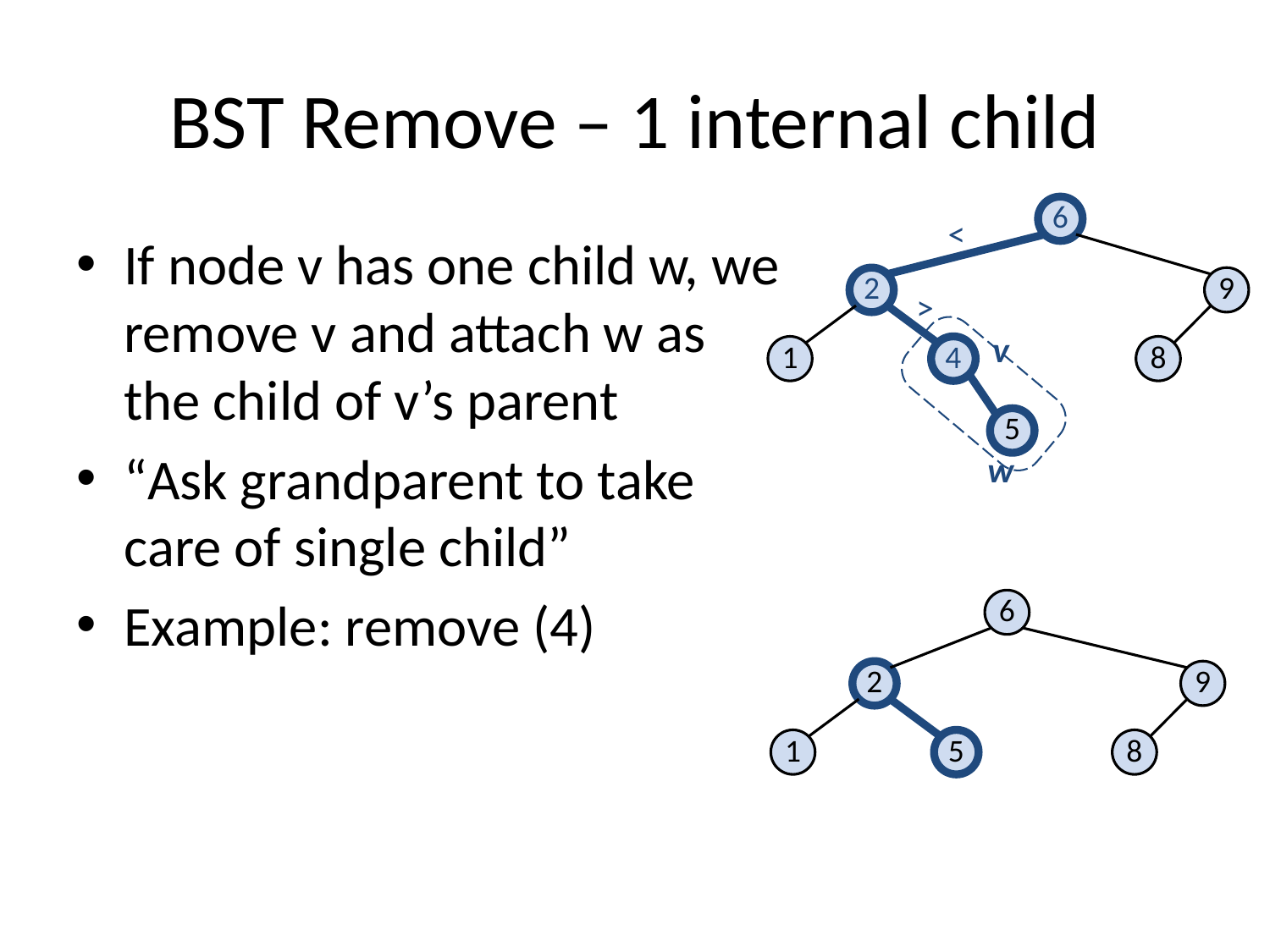

# BST Remove – 1 internal child
6
<
If node v has one child w, we remove v and attach w as the child of v’s parent
“Ask grandparent to take care of single child”
Example: remove (4)

2
9
>
v
1
4
8

5
w
6
2
9
1
5
8